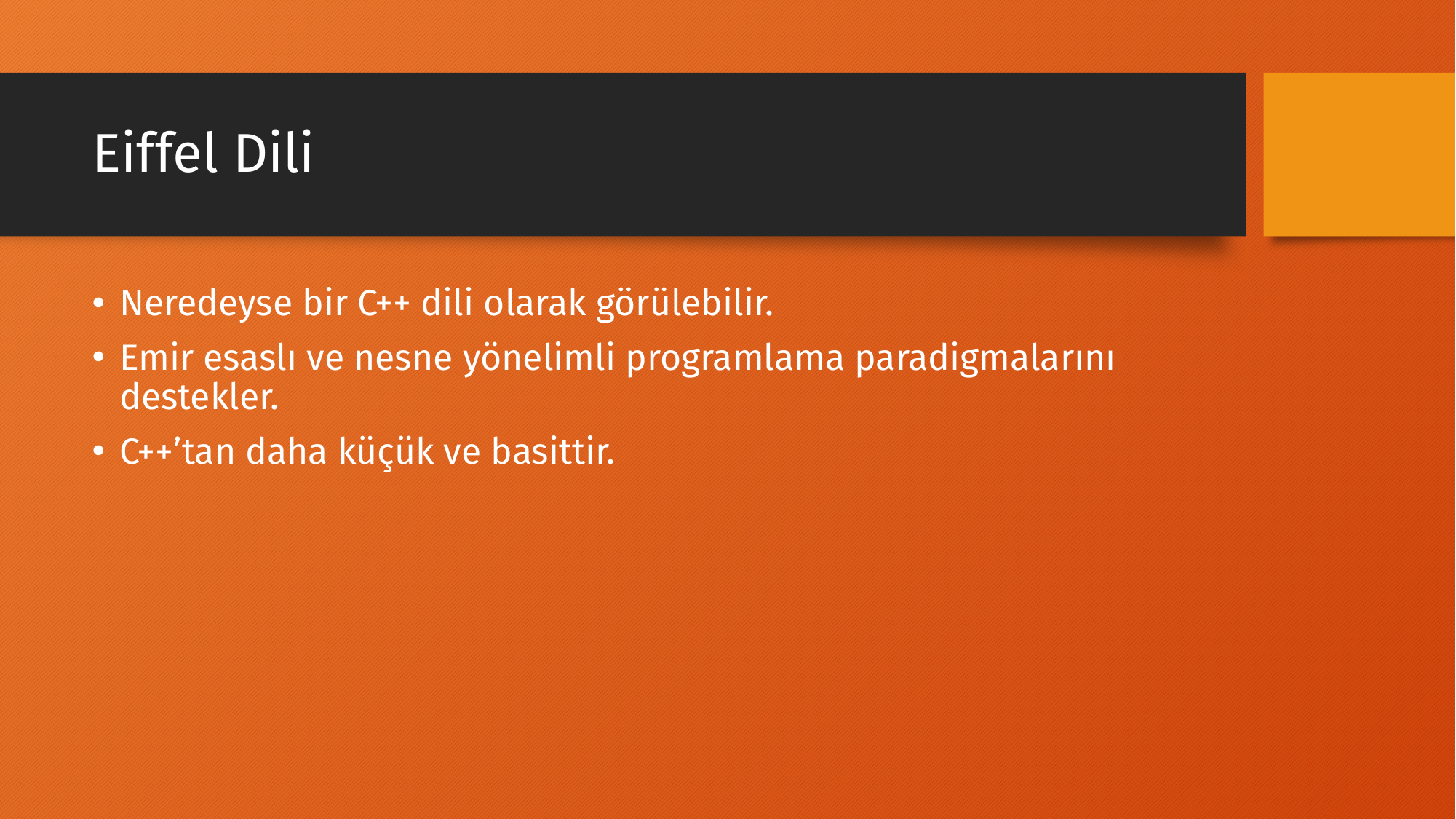

# Eiffel Dili
Neredeyse bir C++ dili olarak görülebilir.
Emir esaslı ve nesne yönelimli programlama paradigmalarını destekler.
C++’tan daha küçük ve basittir.